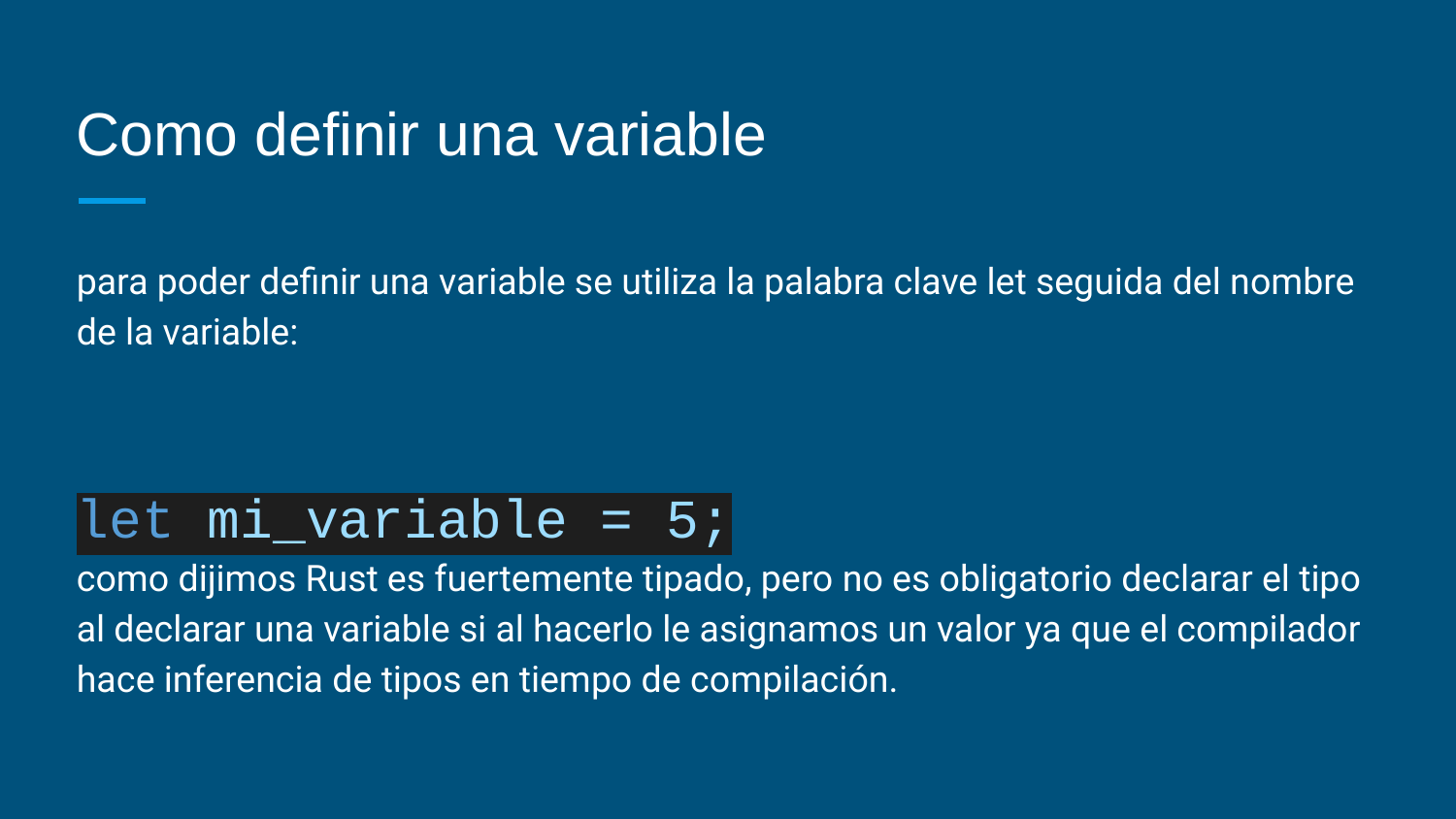

# Como definir una variable
para poder definir una variable se utiliza la palabra clave let seguida del nombre de la variable:

let mi_variable = 5;
como dijimos Rust es fuertemente tipado, pero no es obligatorio declarar el tipo al declarar una variable si al hacerlo le asignamos un valor ya que el compilador  hace inferencia de tipos en tiempo de compilación.